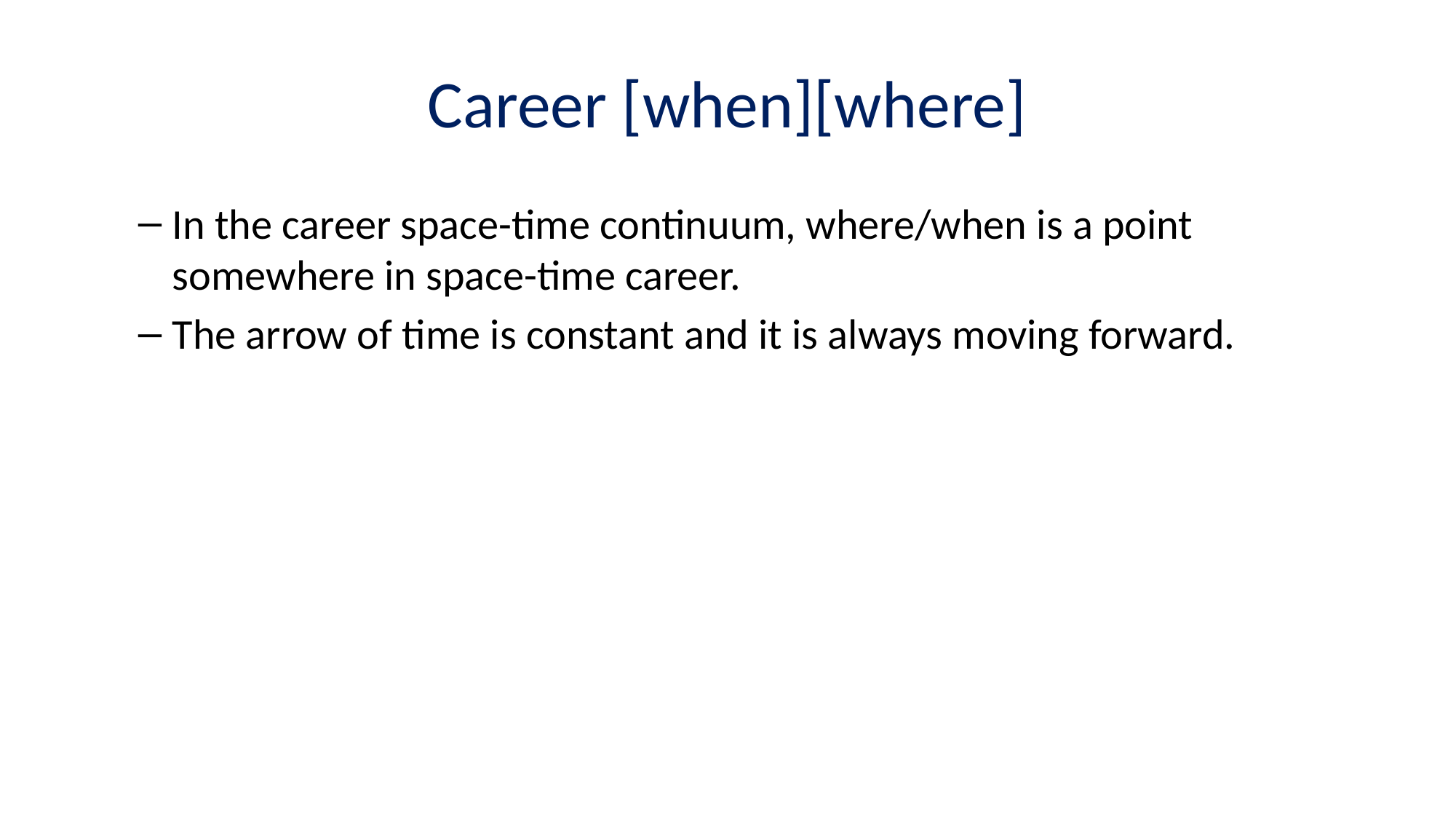

# Career [when][where]
In the career space-time continuum, where/when is a point somewhere in space-time career.
The arrow of time is constant and it is always moving forward.